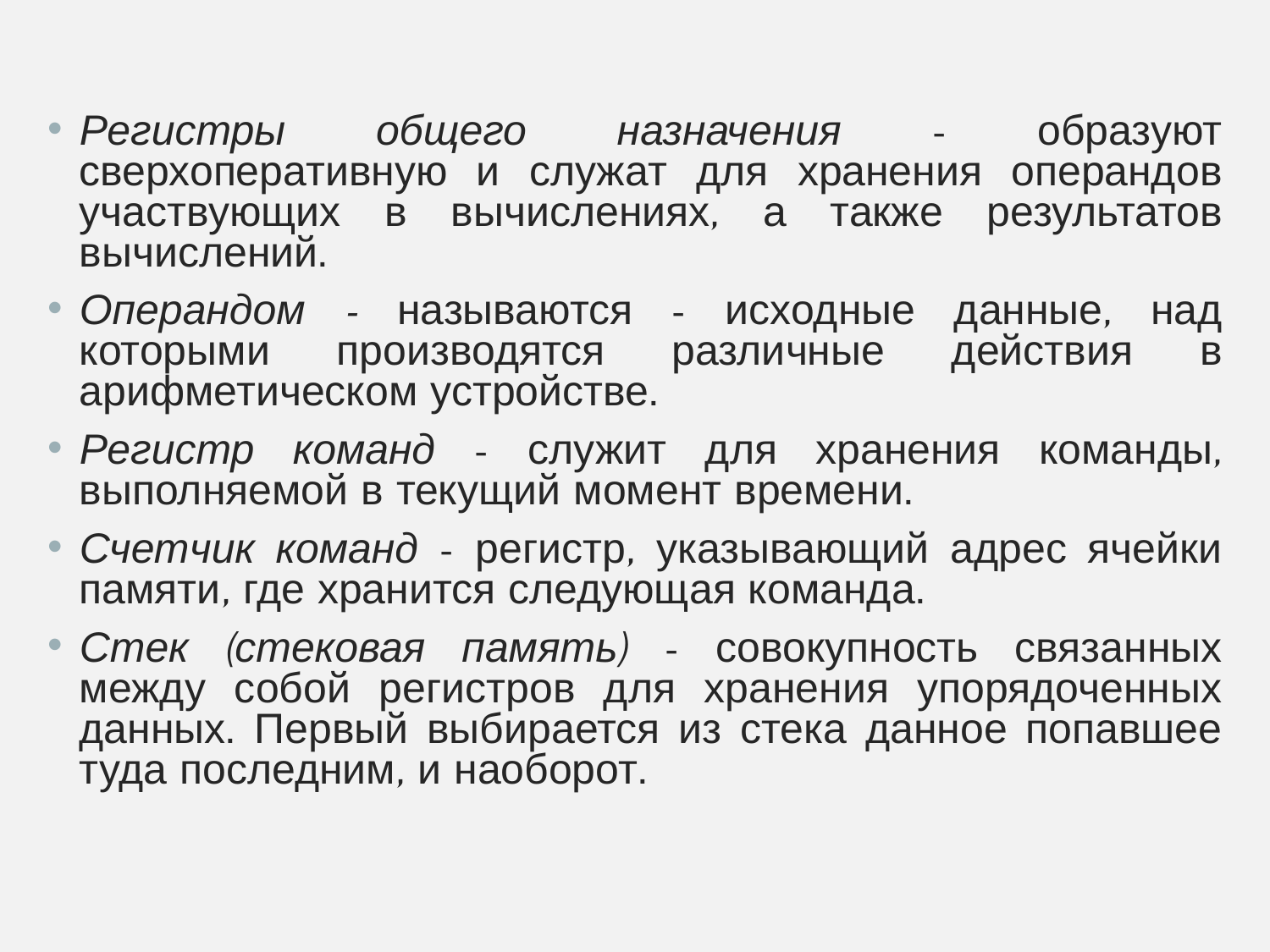

Регистры общего назначения - образуют сверхоперативную и служат для хранения операндов участвующих в вычислениях, а также результатов вычислений.
Операндом - называются - исходные данные, над которыми производятся различные действия в арифметическом устройстве.
Регистр команд - служит для хранения команды, выполняемой в текущий момент времени.
Счетчик команд - регистр, указывающий адрес ячейки памяти, где хранится следующая команда.
Стек (стековая память) - совокупность связанных между собой регистров для хранения упорядоченных данных. Первый выбирается из стека данное попавшее туда последним, и наоборот.